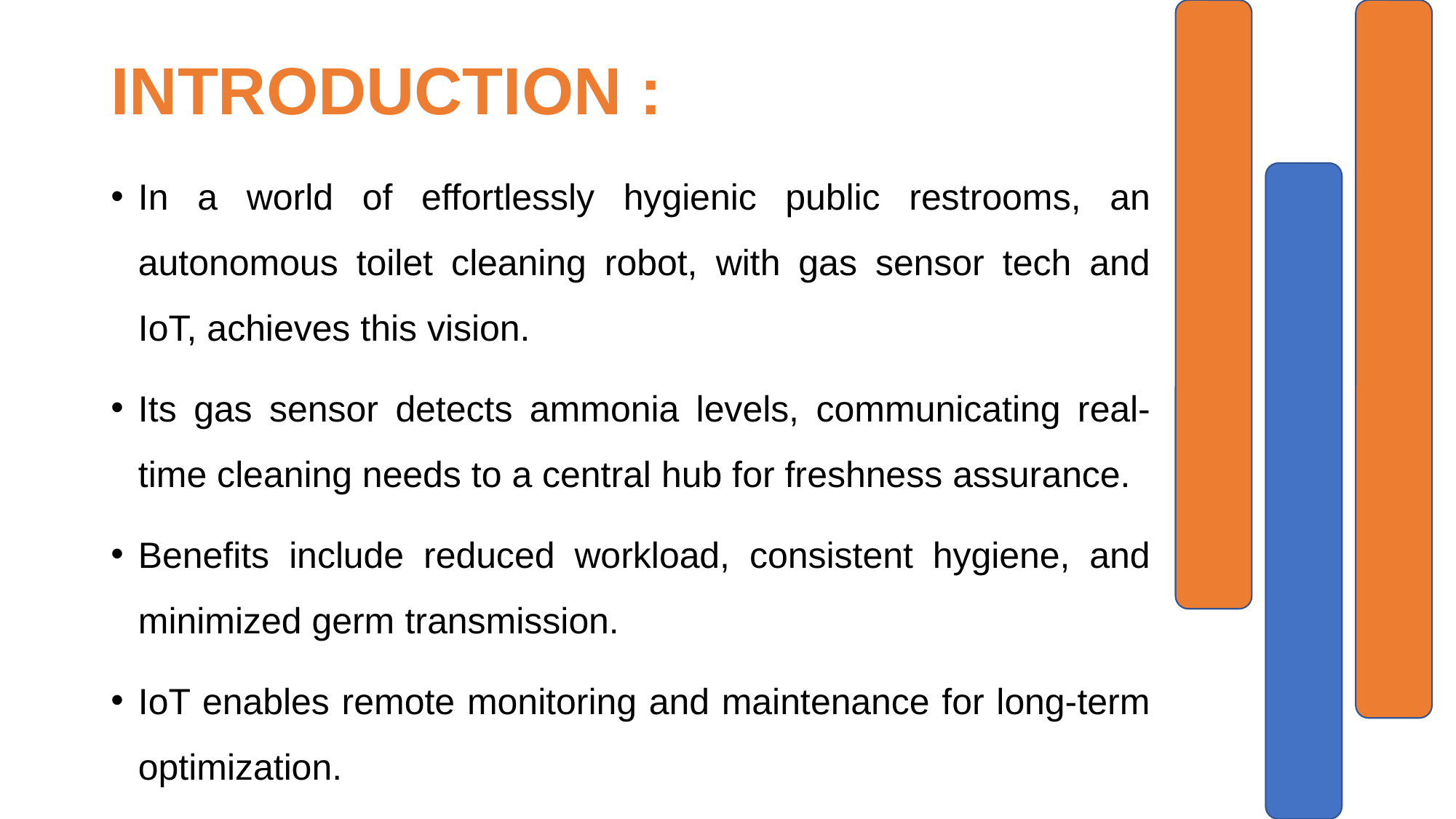

# INTRODUCTION :
In a world of effortlessly hygienic public restrooms, an autonomous toilet cleaning robot, with gas sensor tech and IoT, achieves this vision.
Its gas sensor detects ammonia levels, communicating real-time cleaning needs to a central hub for freshness assurance.
Benefits include reduced workload, consistent hygiene, and minimized germ transmission.
IoT enables remote monitoring and maintenance for long-term optimization.